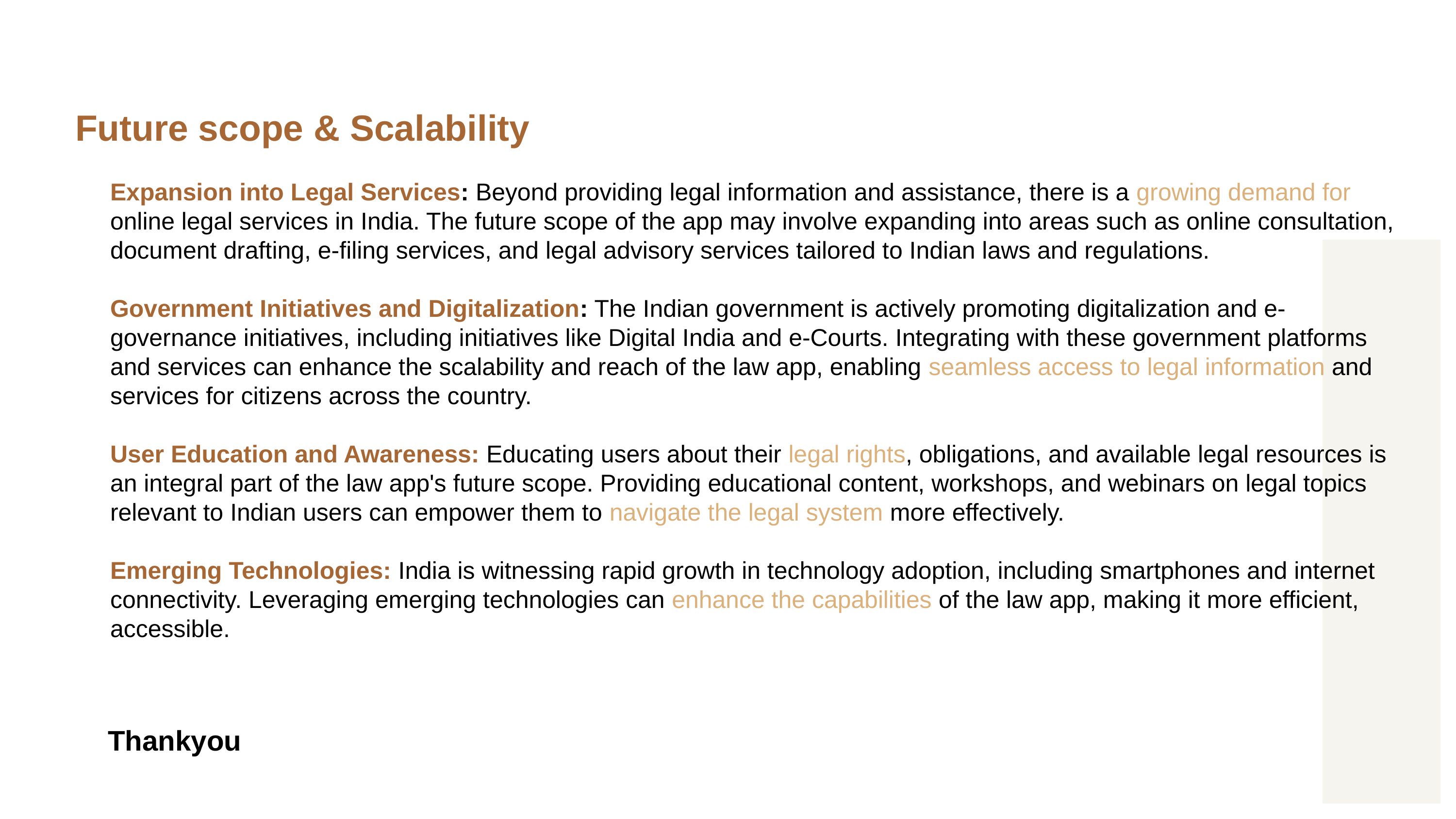

Future scope & Scalability
Expansion into Legal Services: Beyond providing legal information and assistance, there is a growing demand for online legal services in India. The future scope of the app may involve expanding into areas such as online consultation, document drafting, e-filing services, and legal advisory services tailored to Indian laws and regulations.

Government Initiatives and Digitalization: The Indian government is actively promoting digitalization and e-governance initiatives, including initiatives like Digital India and e-Courts. Integrating with these government platforms and services can enhance the scalability and reach of the law app, enabling seamless access to legal information and services for citizens across the country.

User Education and Awareness: Educating users about their legal rights, obligations, and available legal resources is an integral part of the law app's future scope. Providing educational content, workshops, and webinars on legal topics relevant to Indian users can empower them to navigate the legal system more effectively.

Emerging Technologies: India is witnessing rapid growth in technology adoption, including smartphones and internet connectivity. Leveraging emerging technologies can enhance the capabilities of the law app, making it more efficient, accessible.

Thankyou